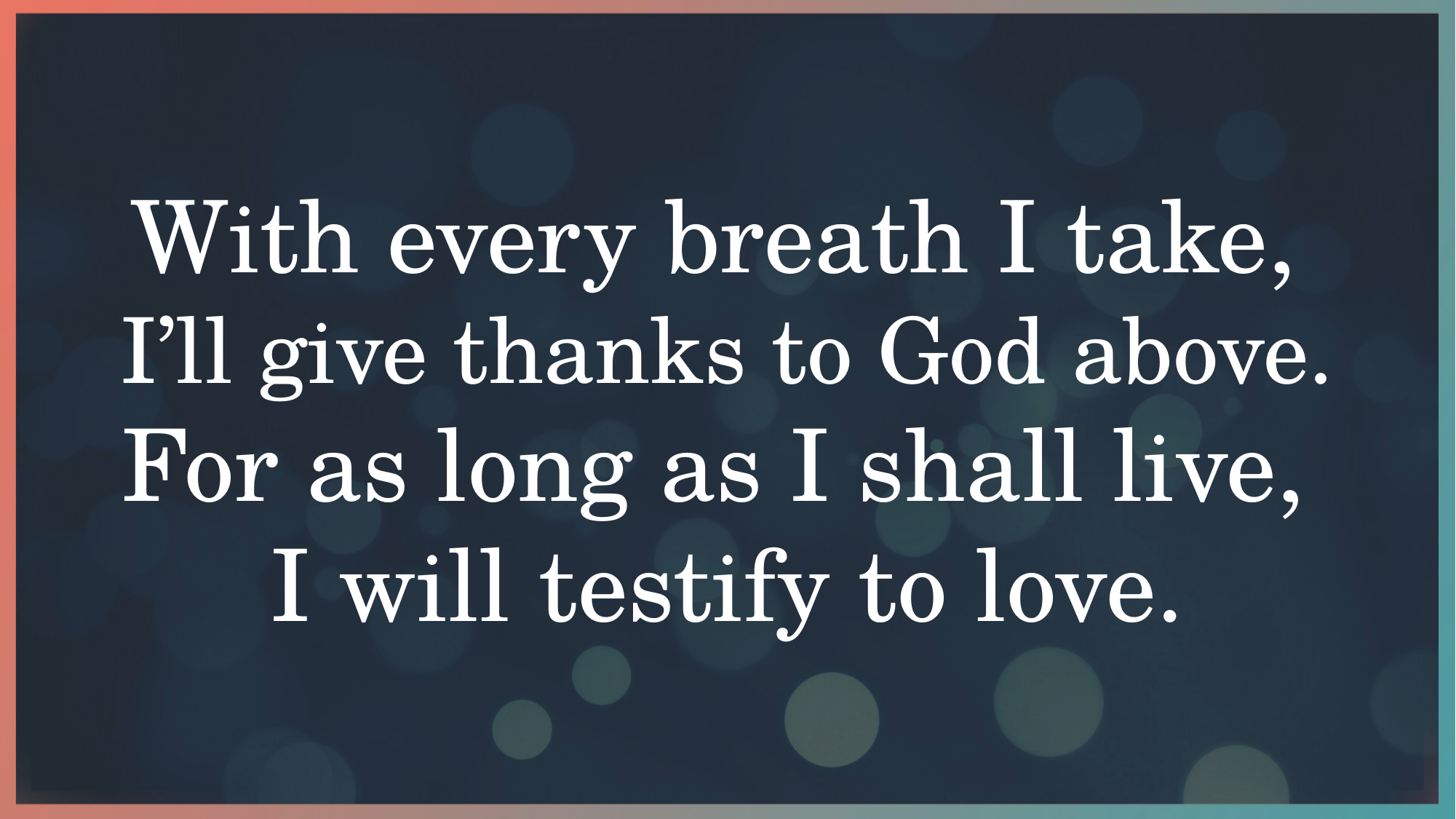

With every breath I take,
I’ll give thanks to God above.
For as long as I shall live,
I will testify to love.